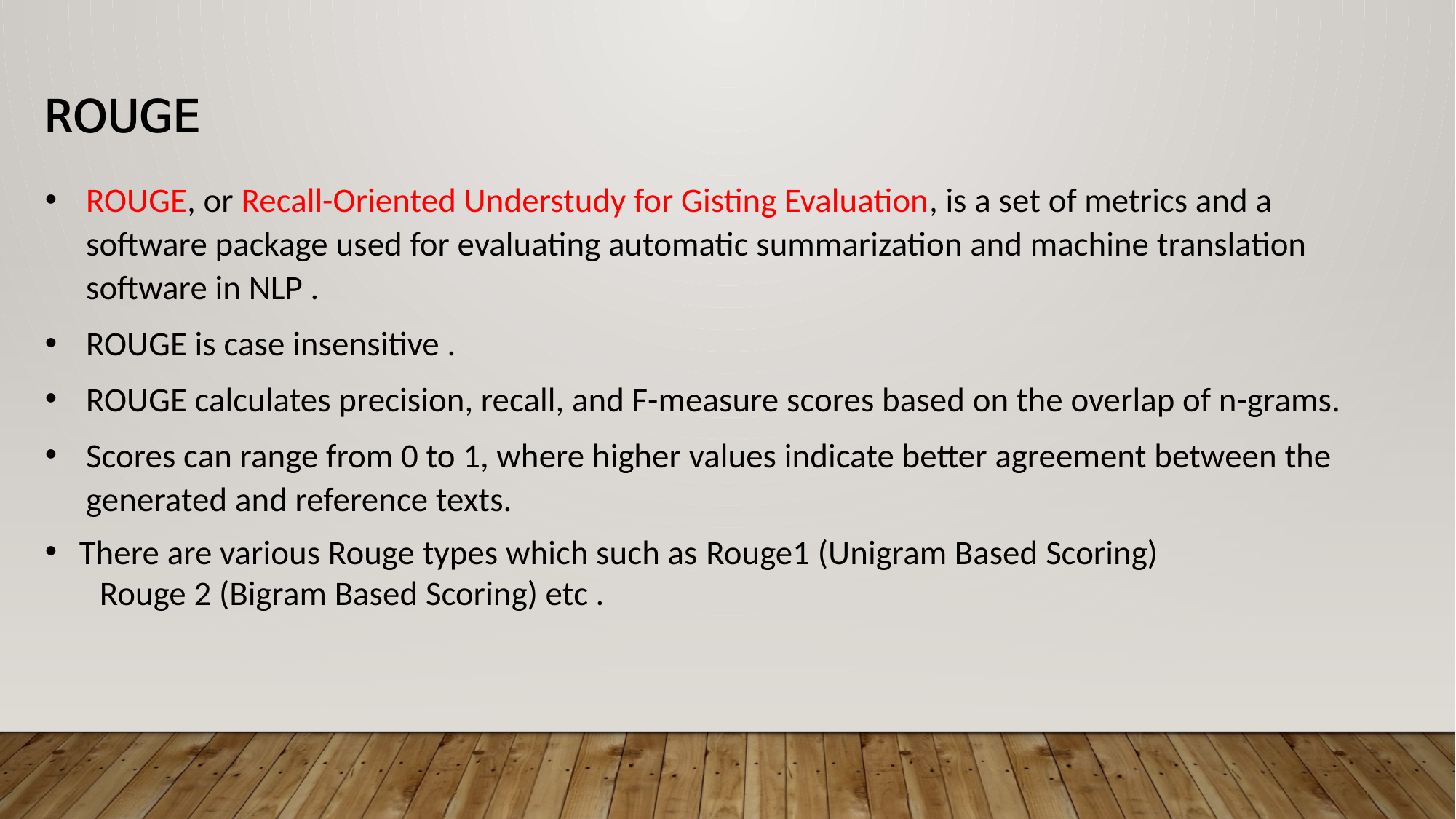

ROUGE

ROUGE, or Recall-Oriented Understudy for Gisting Evaluation, is a set of metrics and a software package used for evaluating automatic summarization and machine translation software in NLP .
ROUGE is case insensitive .
ROUGE calculates precision, recall, and F-measure scores based on the overlap of n-grams.
Scores can range from 0 to 1, where higher values indicate better agreement between the generated and reference texts.
There are various Rouge types which such as Rouge1 (Unigram Based Scoring)
	Rouge 2 (Bigram Based Scoring) etc .